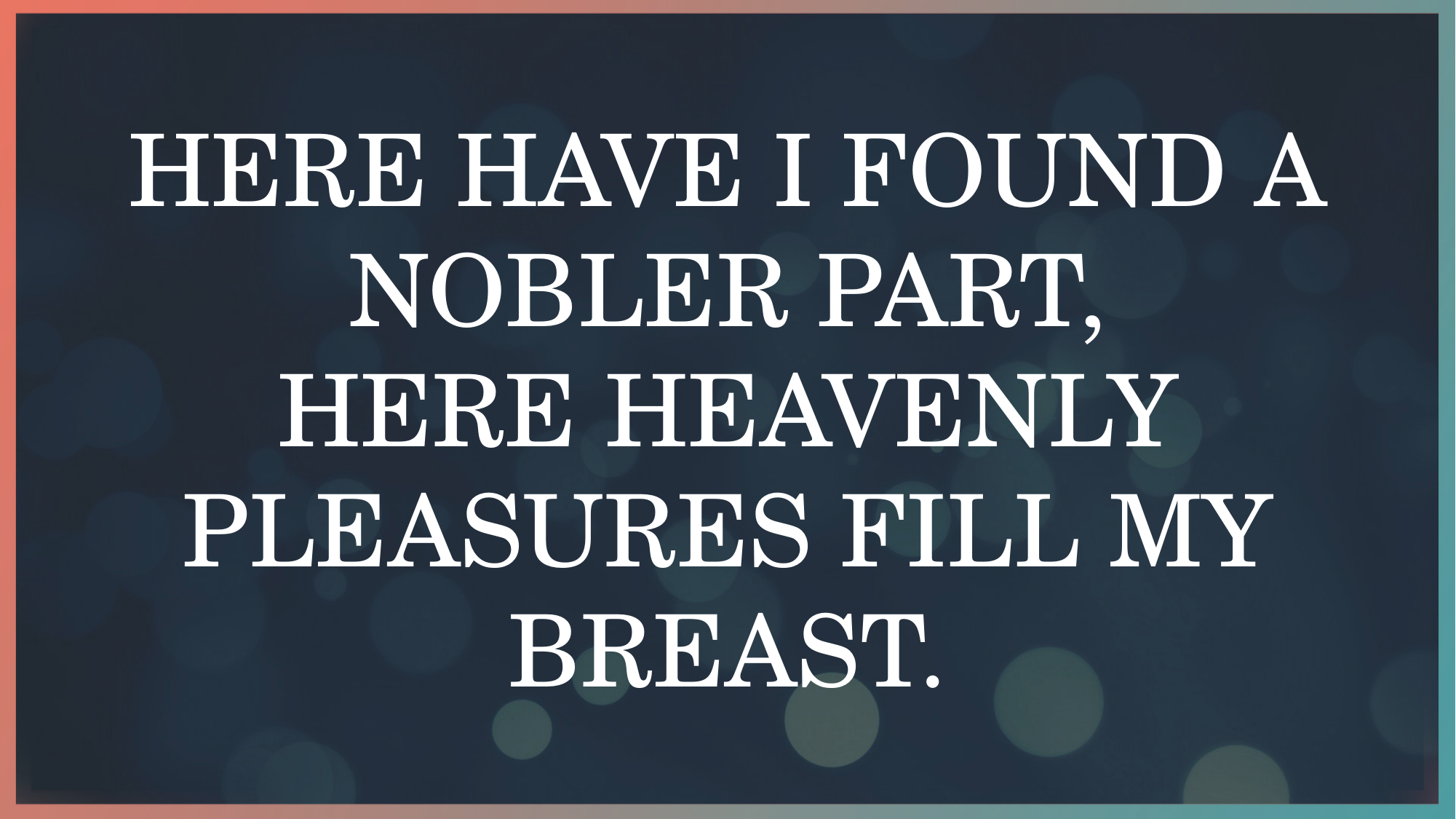

HERE HAVE I FOUND A NOBLER PART,
HERE HEAVENLY PLEASURES FILL MY BREAST.